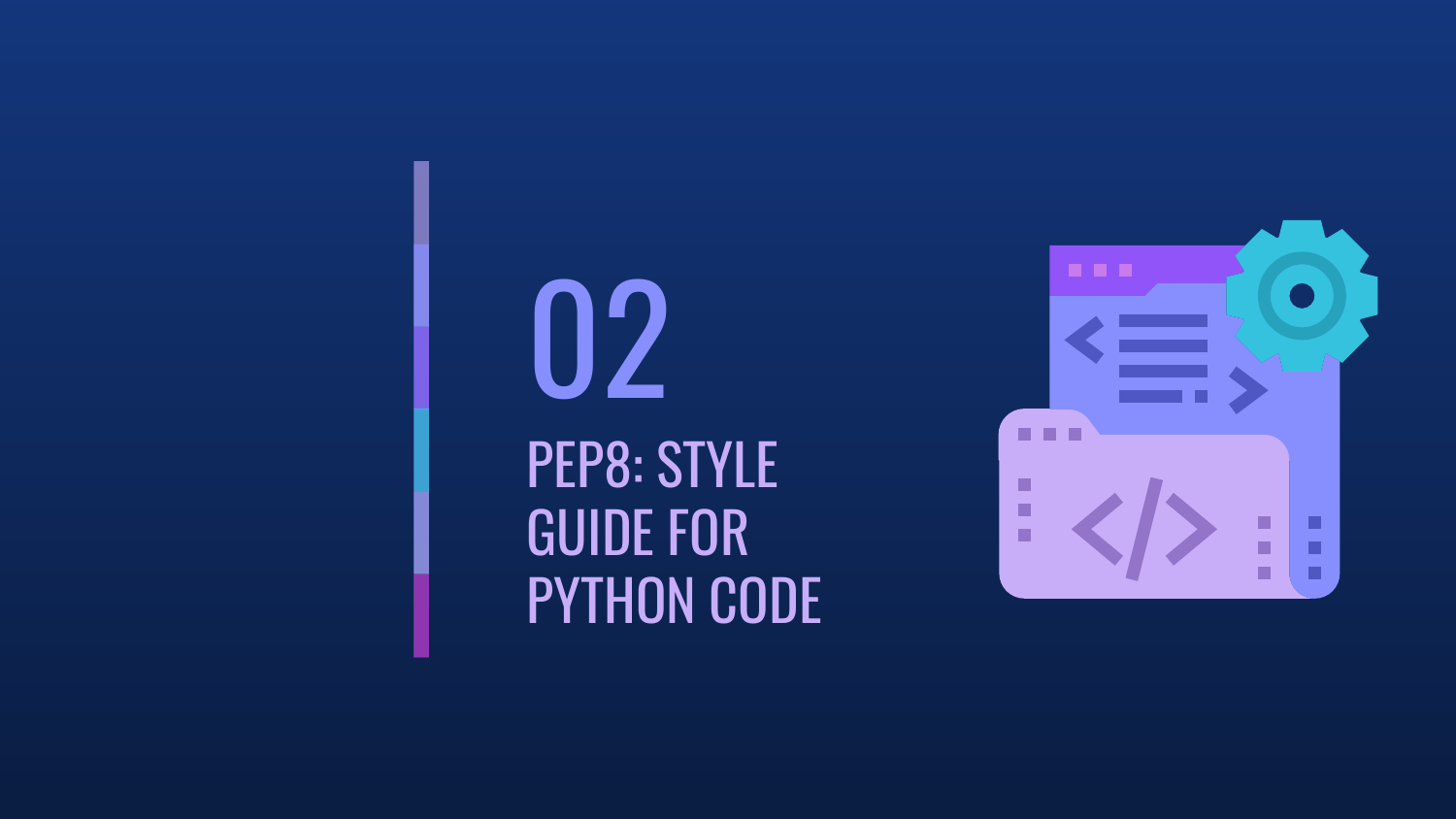

# 02
PEP8: STYLE GUIDE FOR PYTHON CODE